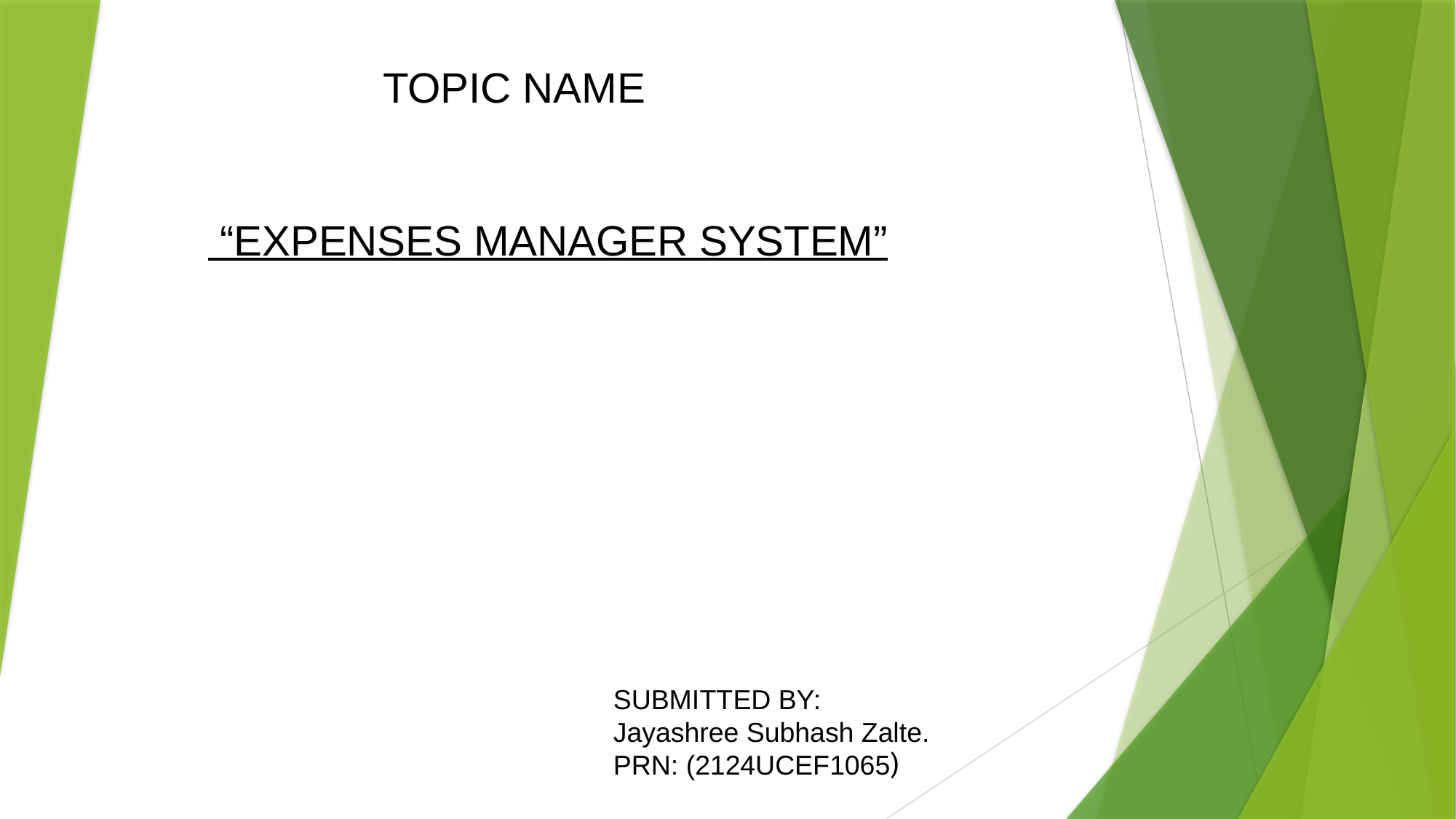

TOPIC NAME

 “EXPENSES MANAGER SYSTEM”
SUBMITTED BY:
Jayashree Subhash Zalte.
PRN: (2124UCEF1065)